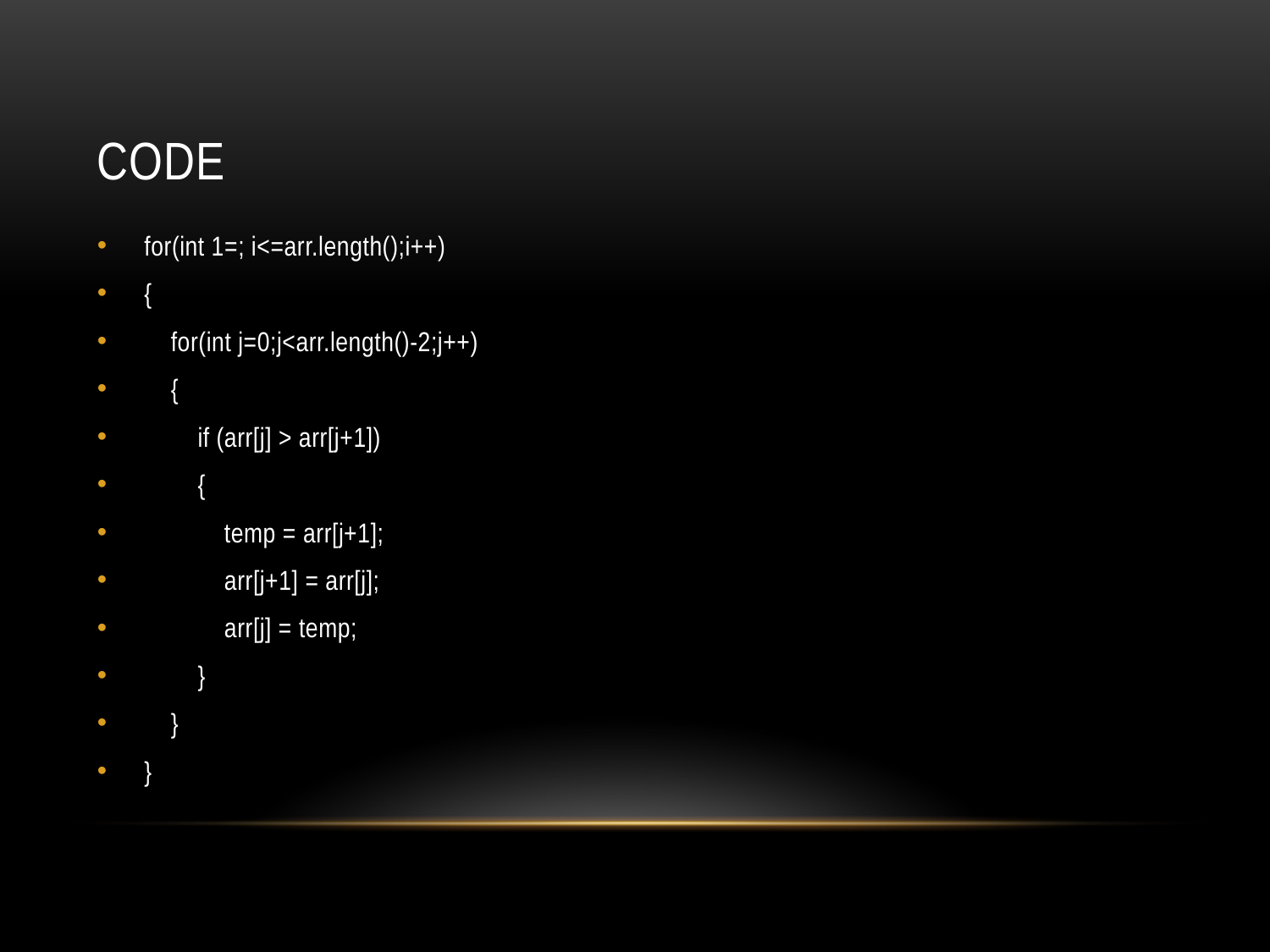

# Code
for(int 1=; i<=arr.length();i++)
{
    for(int j=0;j<arr.length()-2;j++)
    {
        if (arr[j] > arr[j+1])
        {
            temp = arr[j+1];
            arr[j+1] = arr[j];
            arr[j] = temp;
        }
    }
}